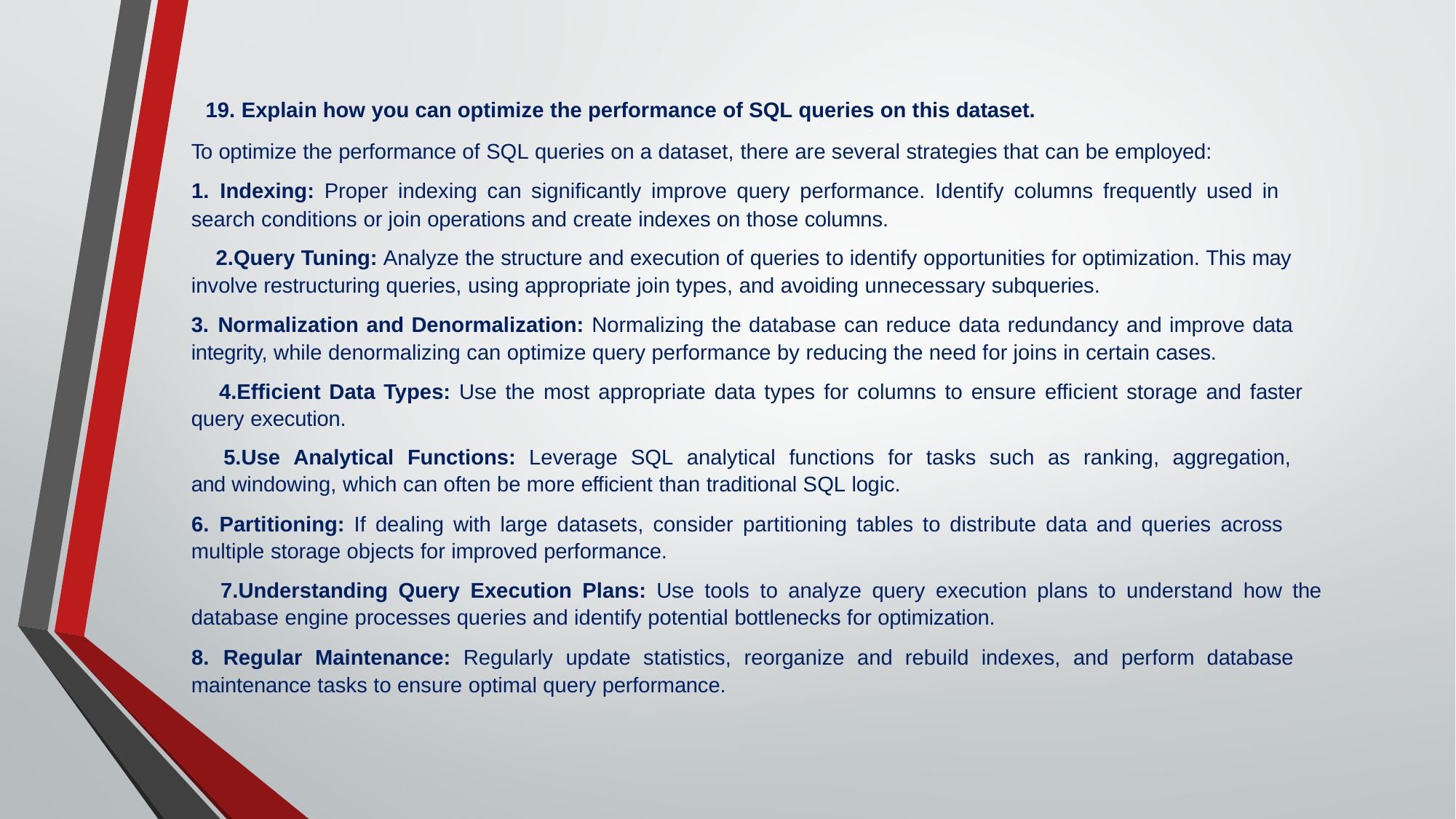

19. Explain how you can optimize the performance of SQL queries on this dataset.
To optimize the performance of SQL queries on a dataset, there are several strategies that can be employed:
Indexing: Proper indexing can significantly improve query performance. Identify columns frequently used in
search conditions or join operations and create indexes on those columns.
Query Tuning: Analyze the structure and execution of queries to identify opportunities for optimization. This may involve restructuring queries, using appropriate join types, and avoiding unnecessary subqueries.
Normalization and Denormalization: Normalizing the database can reduce data redundancy and improve data
integrity, while denormalizing can optimize query performance by reducing the need for joins in certain cases.
Efficient Data Types: Use the most appropriate data types for columns to ensure efficient storage and faster query execution.
Use Analytical Functions: Leverage SQL analytical functions for tasks such as ranking, aggregation, and windowing, which can often be more efficient than traditional SQL logic.
Partitioning: If dealing with large datasets, consider partitioning tables to distribute data and queries across
multiple storage objects for improved performance.
Understanding Query Execution Plans: Use tools to analyze query execution plans to understand how the database engine processes queries and identify potential bottlenecks for optimization.
Regular Maintenance: Regularly update statistics, reorganize and rebuild indexes, and perform database
maintenance tasks to ensure optimal query performance.